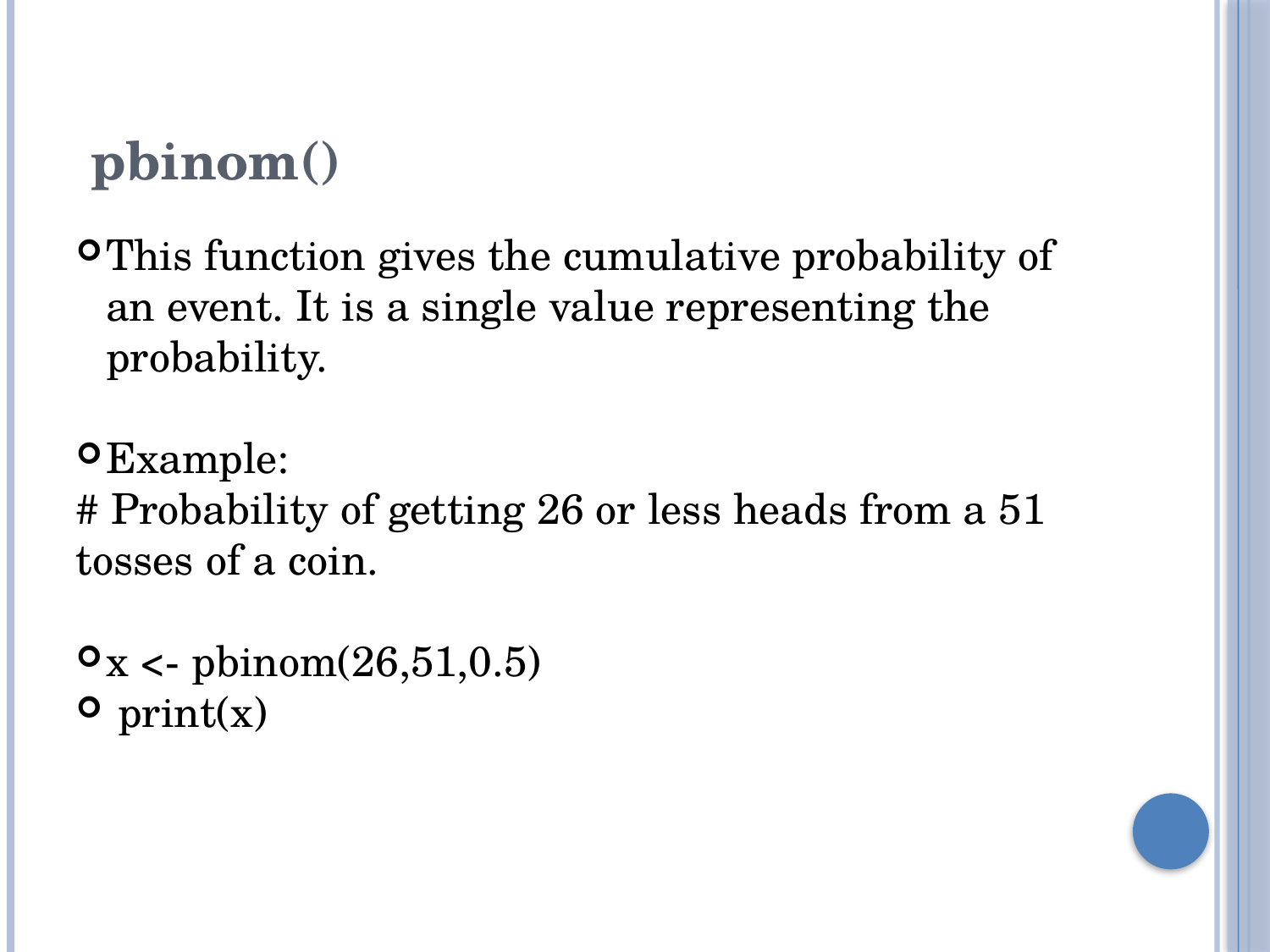

pbinom()
This function gives the cumulative probability of an event. It is a single value representing the probability.

Example:
# Probability of getting 26 or less heads from a 51 tosses of a coin.

x <- pbinom(26,51,0.5)
 print(x)